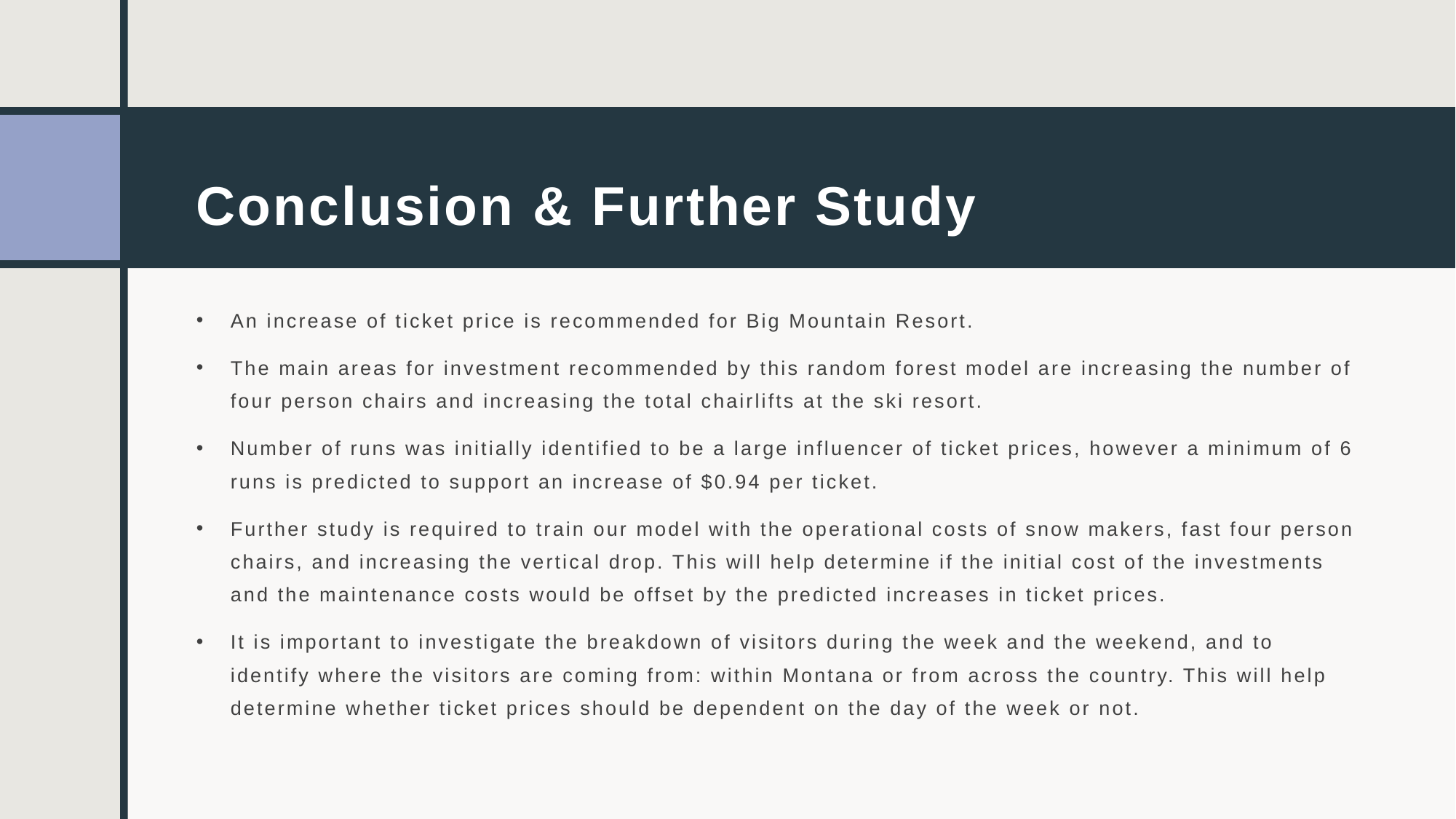

# Conclusion & Further Study

An increase of ticket price is recommended for Big Mountain Resort.
The main areas for investment recommended by this random forest model are increasing the number of four person chairs and increasing the total chairlifts at the ski resort.
Number of runs was initially identified to be a large influencer of ticket prices, however a minimum of 6 runs is predicted to support an increase of $0.94 per ticket.
Further study is required to train our model with the operational costs of snow makers, fast four person chairs, and increasing the vertical drop. This will help determine if the initial cost of the investments and the maintenance costs would be offset by the predicted increases in ticket prices.
It is important to investigate the breakdown of visitors during the week and the weekend, and to identify where the visitors are coming from: within Montana or from across the country. This will help determine whether ticket prices should be dependent on the day of the week or not.